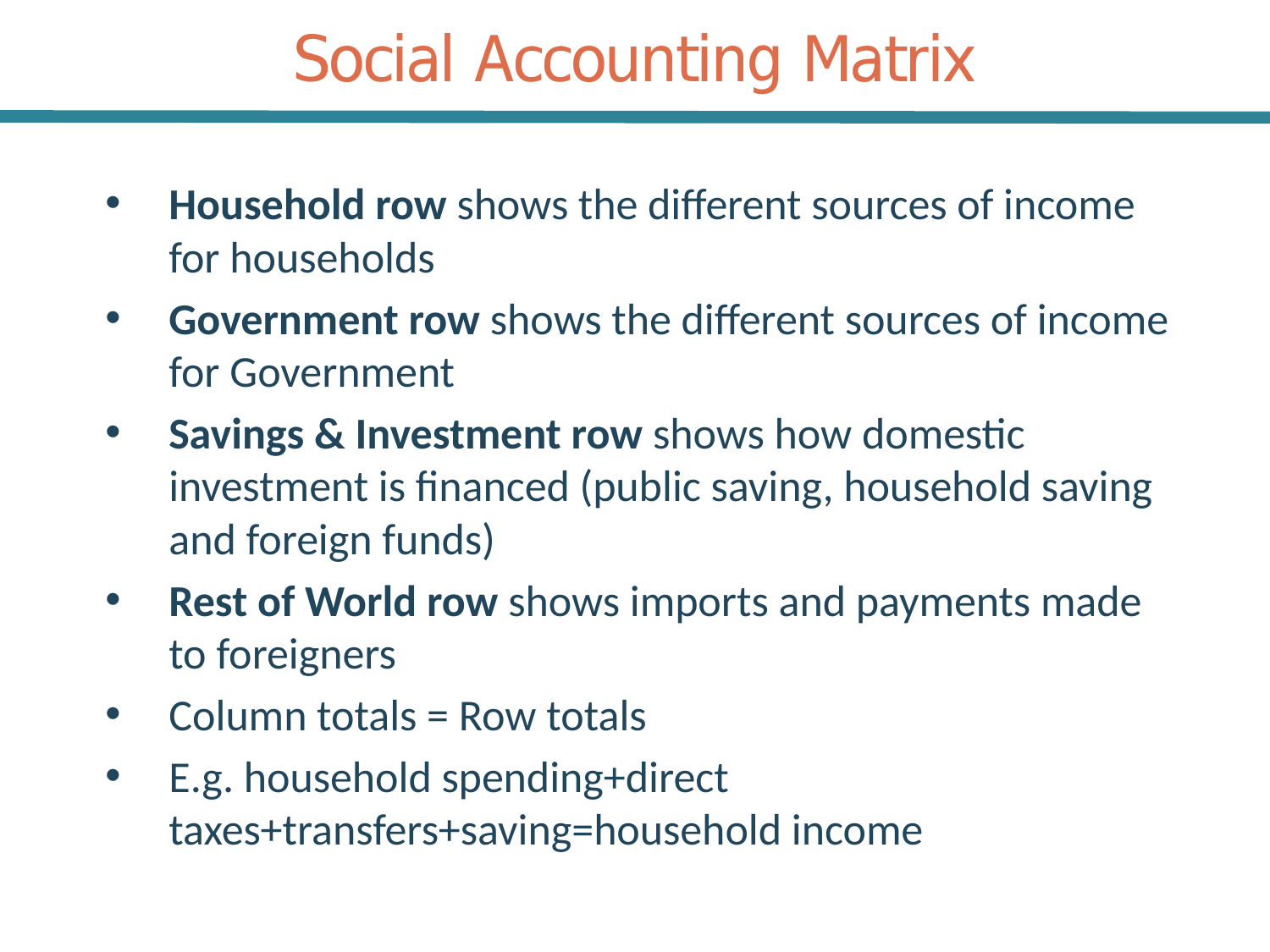

# Social Accounting Matrix
Household row shows the different sources of income for households
Government row shows the different sources of income for Government
Savings & Investment row shows how domestic investment is financed (public saving, household saving and foreign funds)
Rest of World row shows imports and payments made to foreigners
Column totals = Row totals
E.g. household spending+direct taxes+transfers+saving=household income